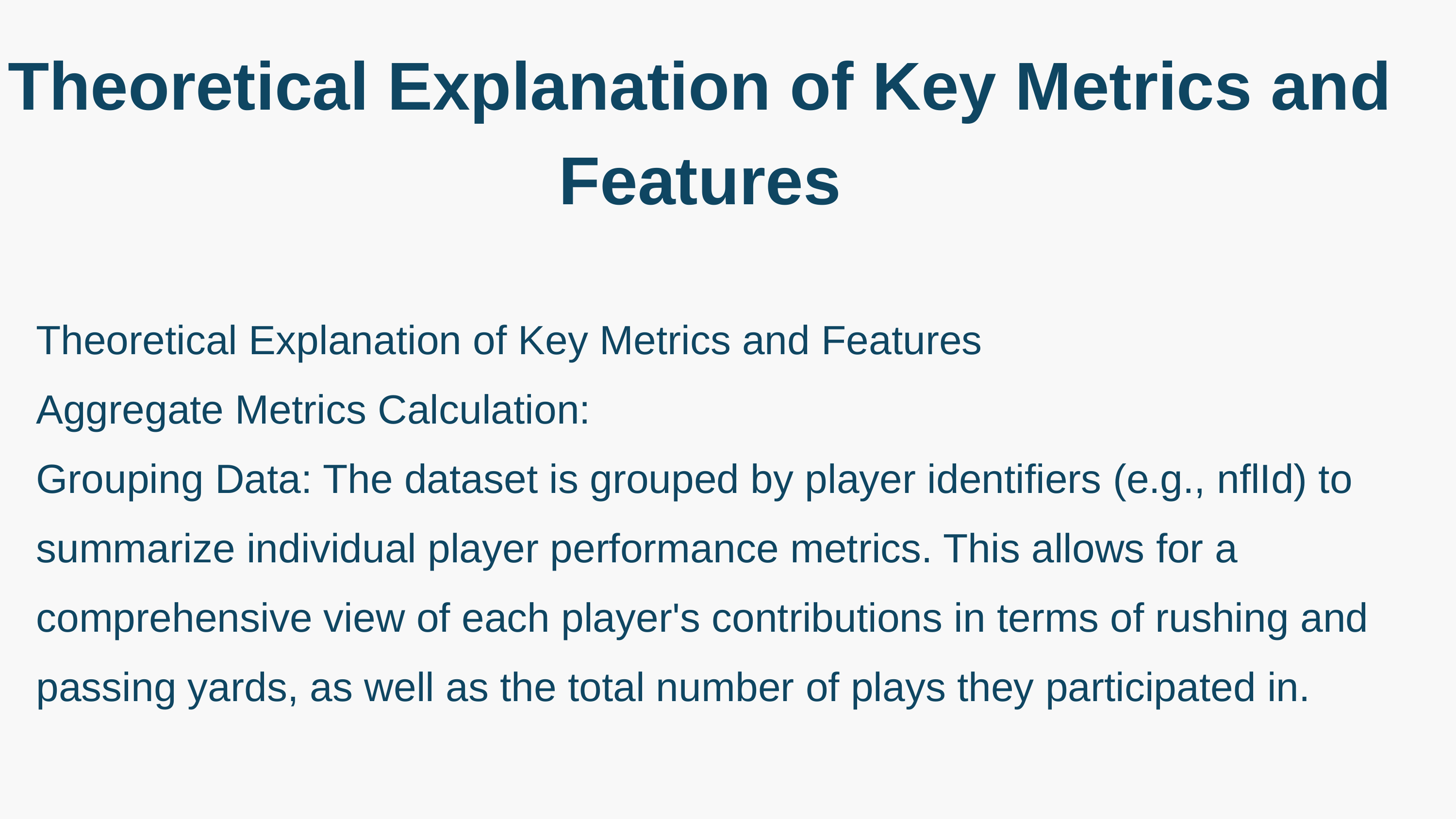

Theoretical Explanation of Key Metrics and Features

Theoretical Explanation of Key Metrics and Features
Aggregate Metrics Calculation:
Grouping Data: The dataset is grouped by player identifiers (e.g., nflId) to summarize individual player performance metrics. This allows for a comprehensive view of each player's contributions in terms of rushing and passing yards, as well as the total number of plays they participated in.